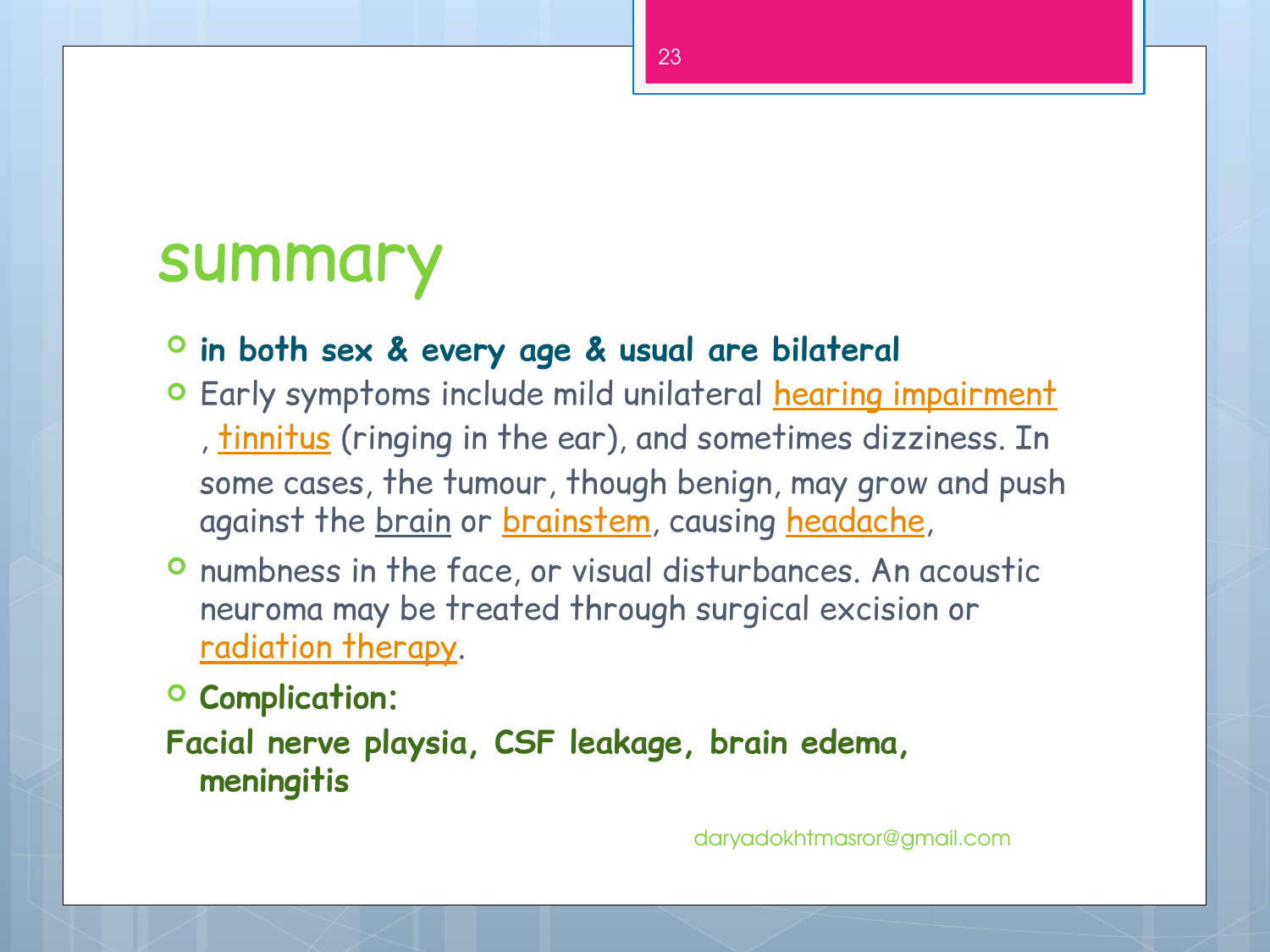

23
# summary
in both sex & every age & usual are bilateral
Early symptoms include mild unilateral hearing impairment, tinnitus (ringing in the ear), and sometimes dizziness. In some cases, the tumour, though benign, may grow and push against the brain or brainstem, causing headache,
numbness in the face, or visual disturbances. An acoustic neuroma may be treated through surgical excision or radiation therapy.
Complication:
Facial nerve playsia, CSF leakage, brain edema, meningitis

daryadokhtmasror@gmail.com